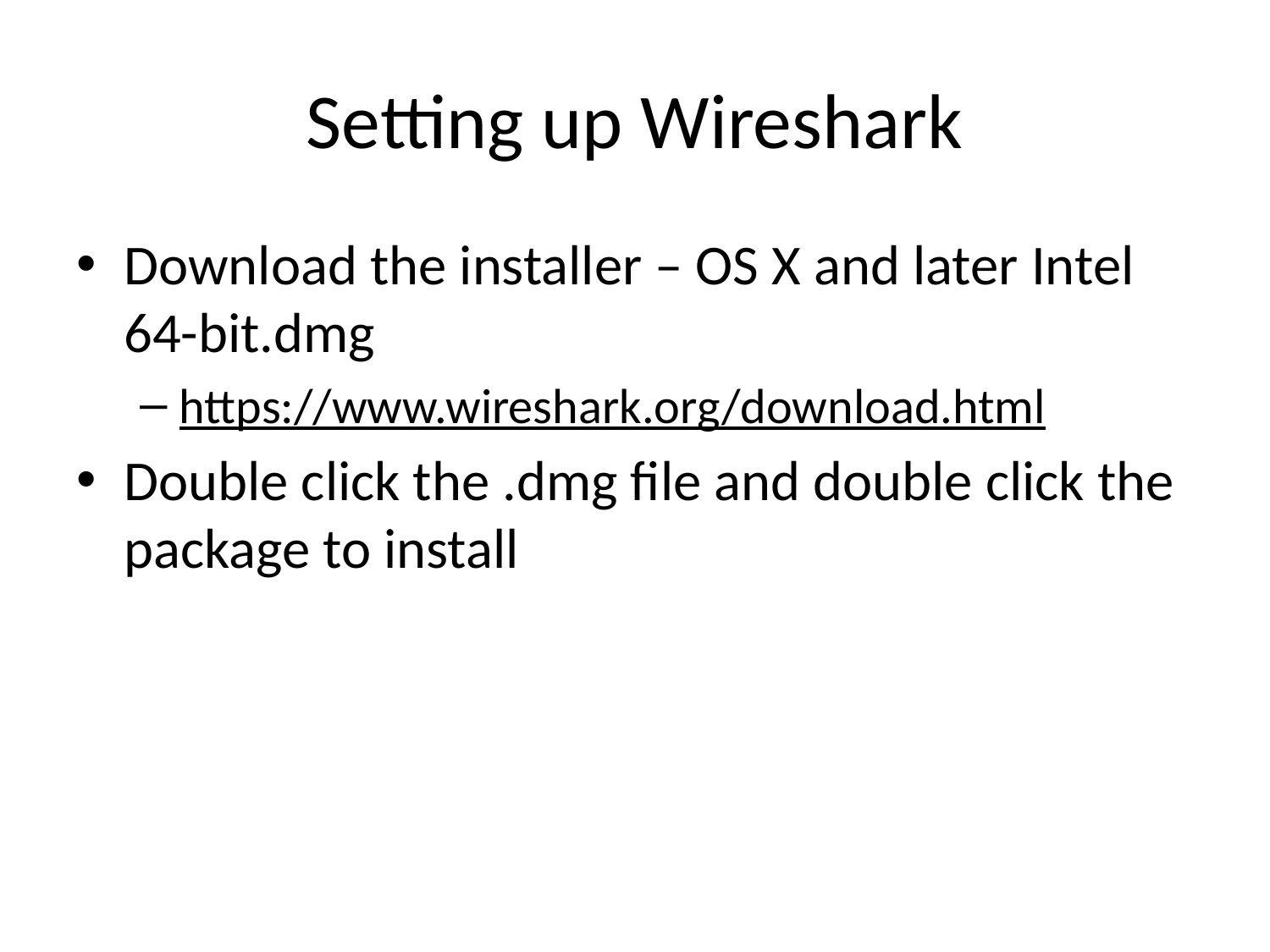

# Setting up Wireshark
Download the installer – OS X and later Intel 64-bit.dmg
https://www.wireshark.org/download.html
Double click the .dmg file and double click the package to install